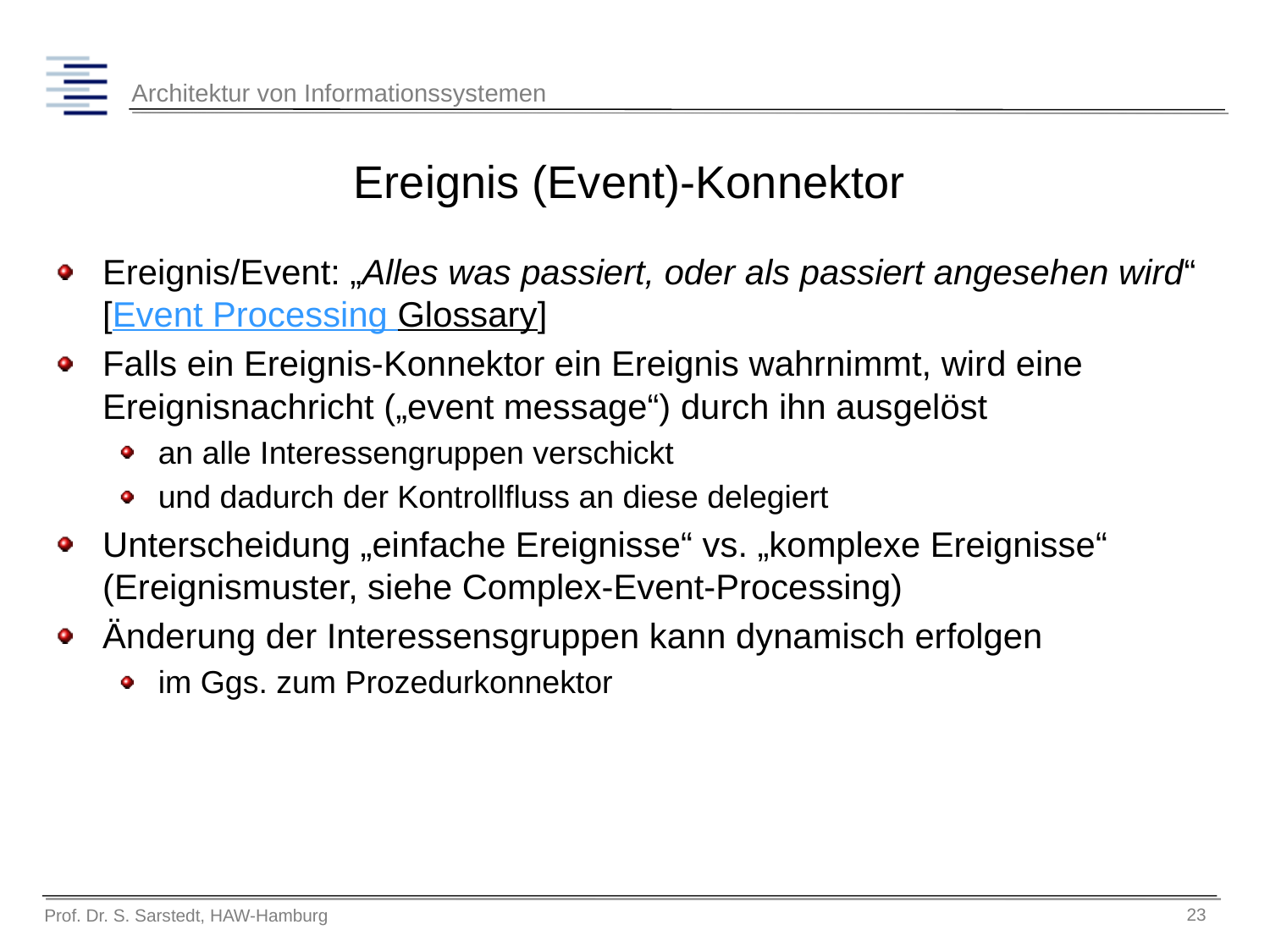

# Ereignis (Event)-Konnektor
Ereignis/Event: „Alles was passiert, oder als passiert angesehen wird“
[Event Processing Glossary]
Falls ein Ereignis-Konnektor ein Ereignis wahrnimmt, wird eine Ereignisnachricht („event message“) durch ihn ausgelöst
an alle Interessengruppen verschickt
und dadurch der Kontrollfluss an diese delegiert
Unterscheidung „einfache Ereignisse“ vs. „komplexe Ereignisse“ (Ereignismuster, siehe Complex-Event-Processing)
Änderung der Interessensgruppen kann dynamisch erfolgen
im Ggs. zum Prozedurkonnektor